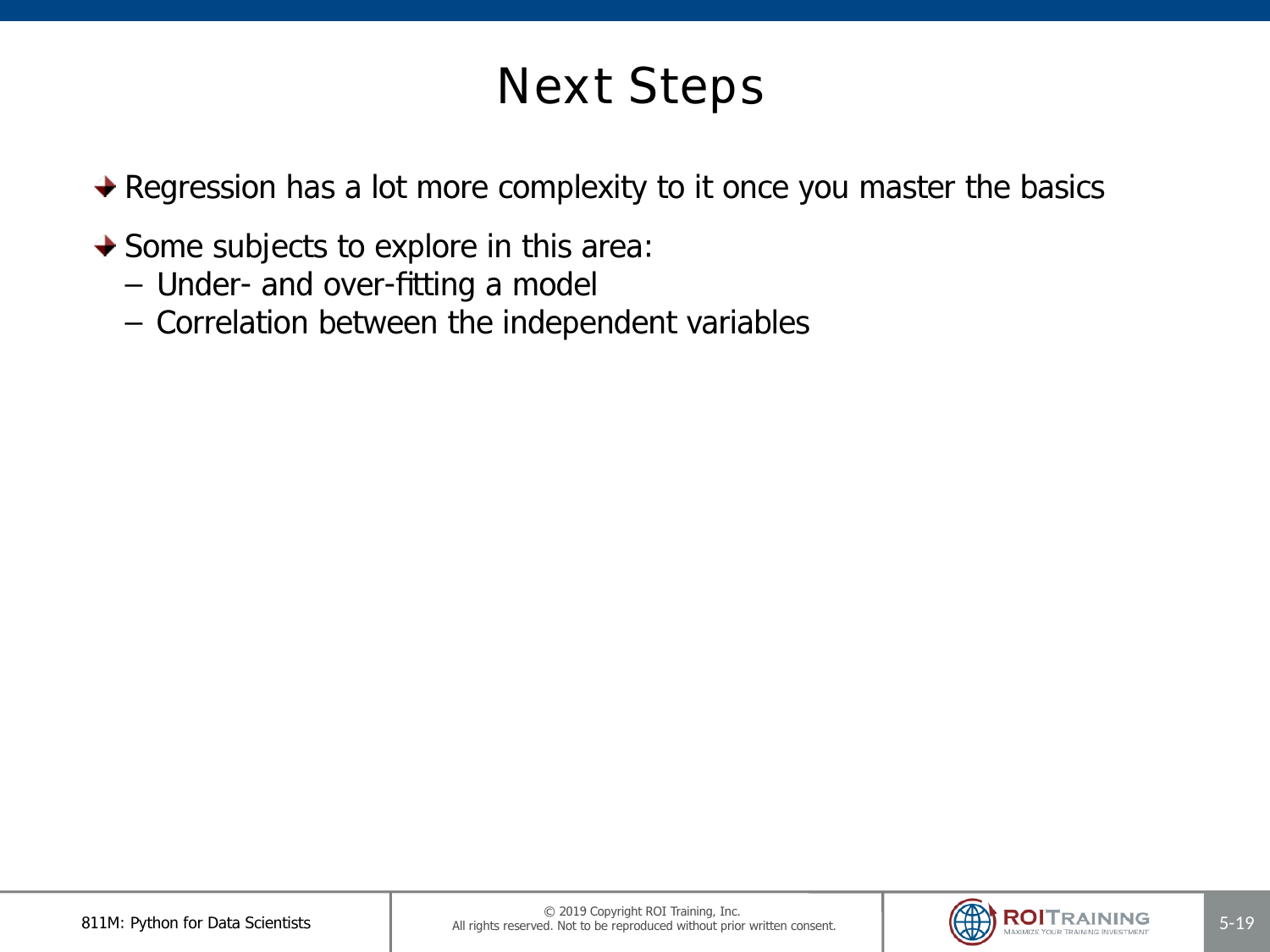

# Next Steps
Regression has a lot more complexity to it once you master the basics
Some subjects to explore in this area:
Under- and over-fitting a model
Correlation between the independent variables